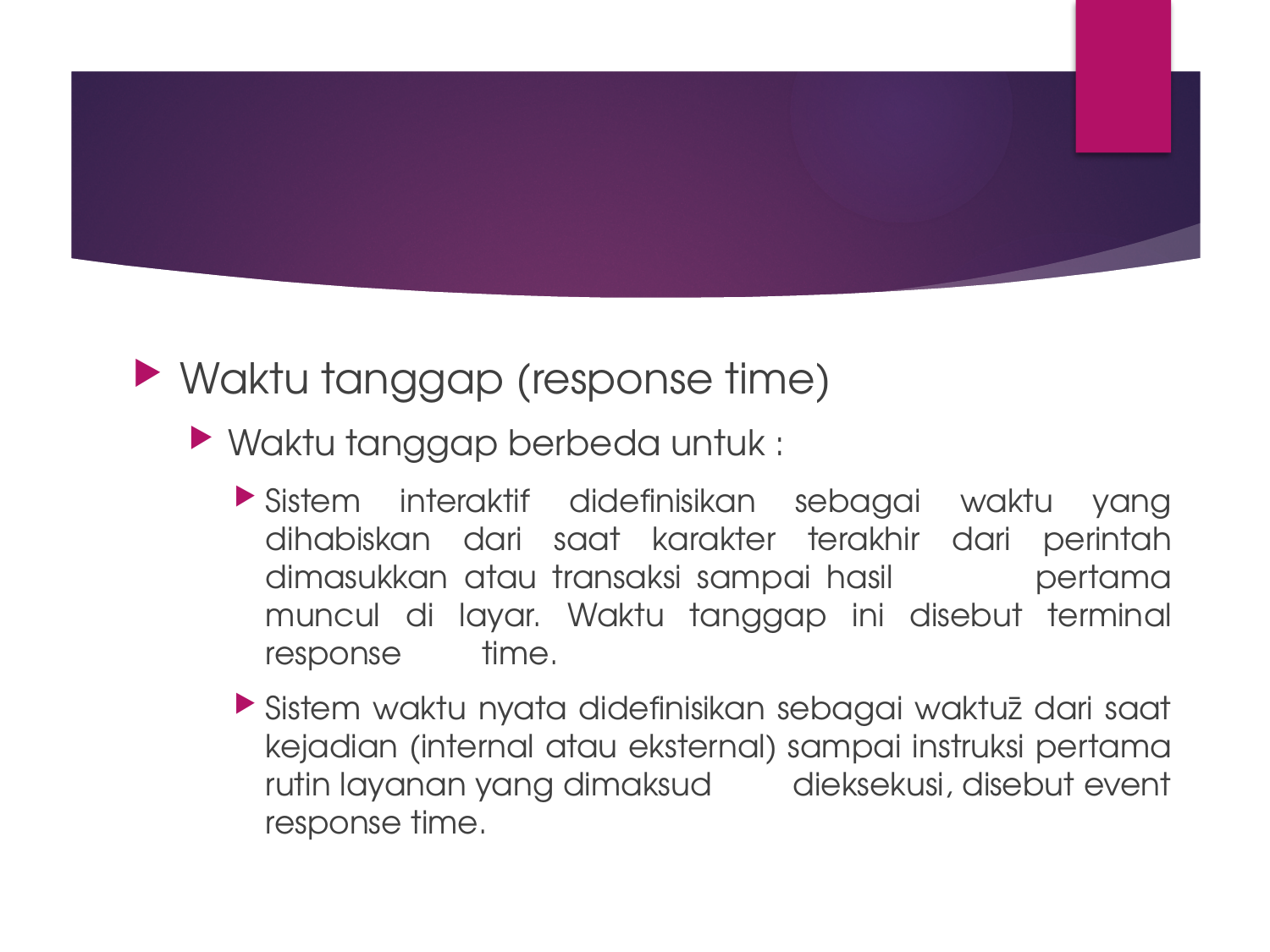

#
Waktu tanggap (response time)
Waktu tanggap berbeda untuk :
Sistem interaktif didefinisikan sebagai waktu yang dihabiskan dari saat karakter terakhir dari perintah dimasukkan atau transaksi sampai hasil         pertama muncul di layar. Waktu tanggap ini disebut terminal response         time.
Sistem waktu nyata didefinisikan sebagai waktuz̄ dari saat kejadian (internal atau eksternal) sampai instruksi pertama rutin layanan yang dimaksud         dieksekusi, disebut event response time.